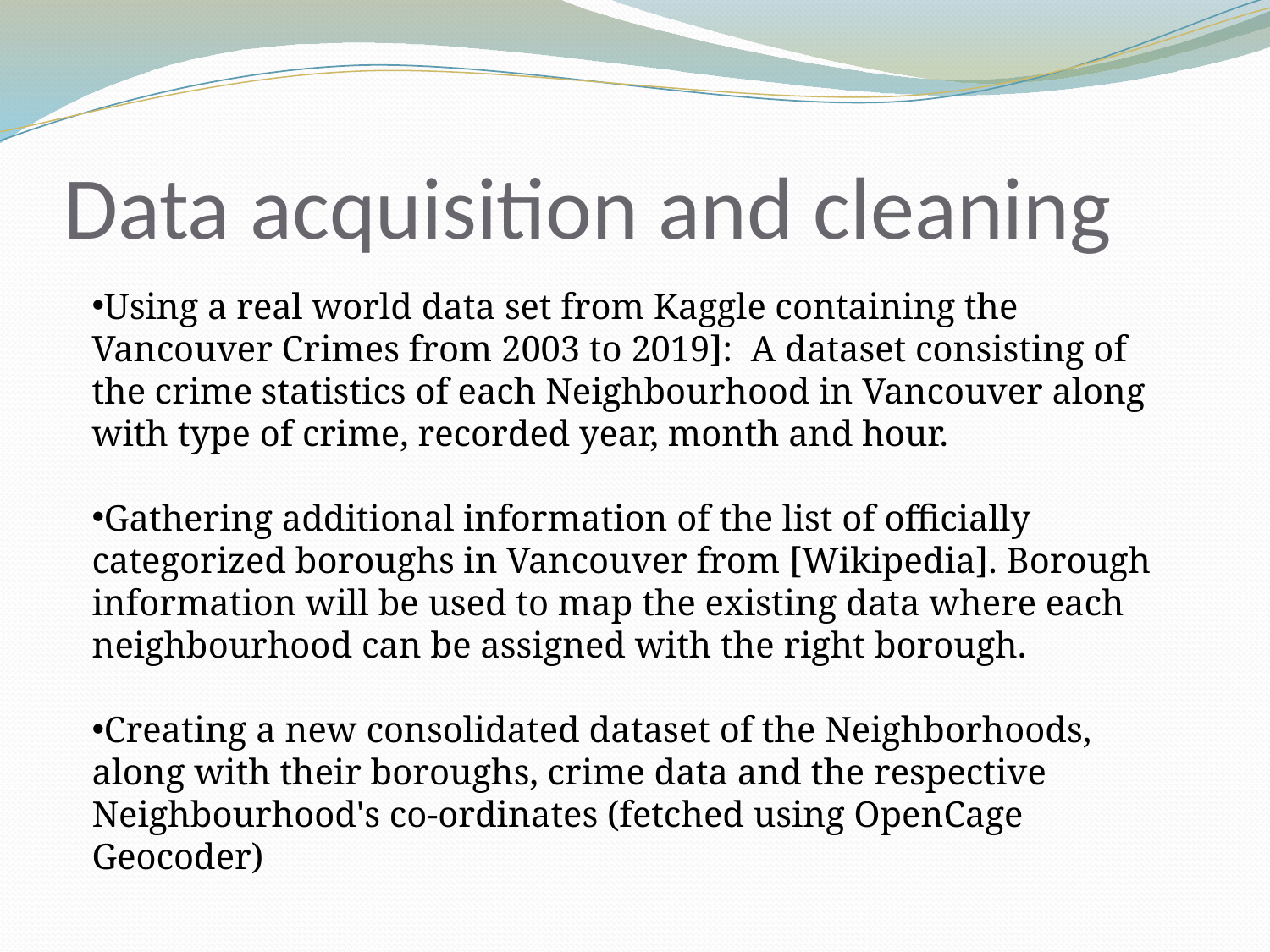

# Data acquisition and cleaning
Using a real world data set from Kaggle containing the Vancouver Crimes from 2003 to 2019]:  A dataset consisting of the crime statistics of each Neighbourhood in Vancouver along with type of crime, recorded year, month and hour.

Gathering additional information of the list of officially categorized boroughs in Vancouver from [Wikipedia]. Borough information will be used to map the existing data where each neighbourhood can be assigned with the right borough.

Creating a new consolidated dataset of the Neighborhoods, along with their boroughs, crime data and the respective Neighbourhood's co-ordinates (fetched using OpenCage Geocoder)